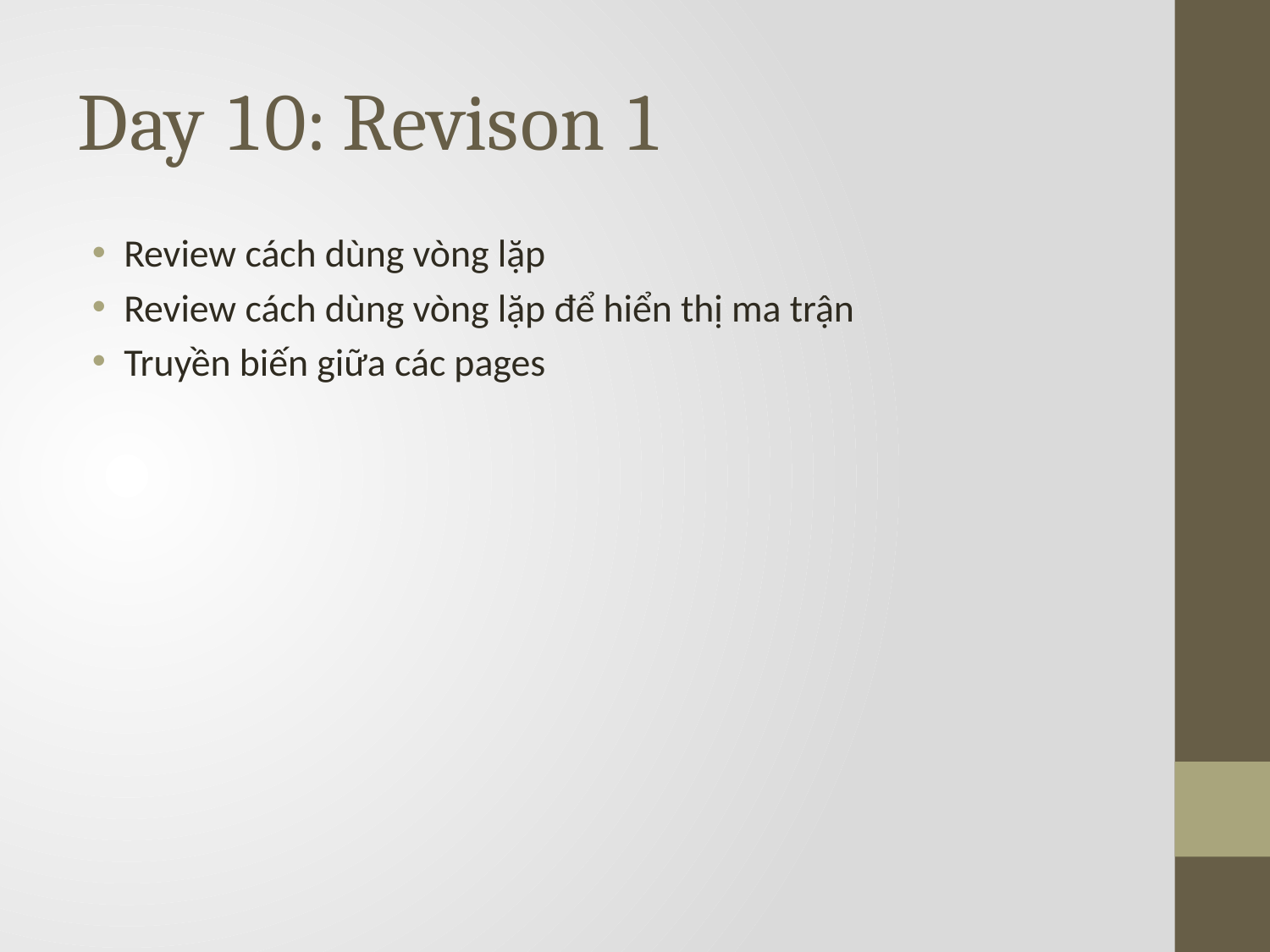

# Day 10: Revison 1
Review cách dùng vòng lặp
Review cách dùng vòng lặp để hiển thị ma trận
Truyền biến giữa các pages